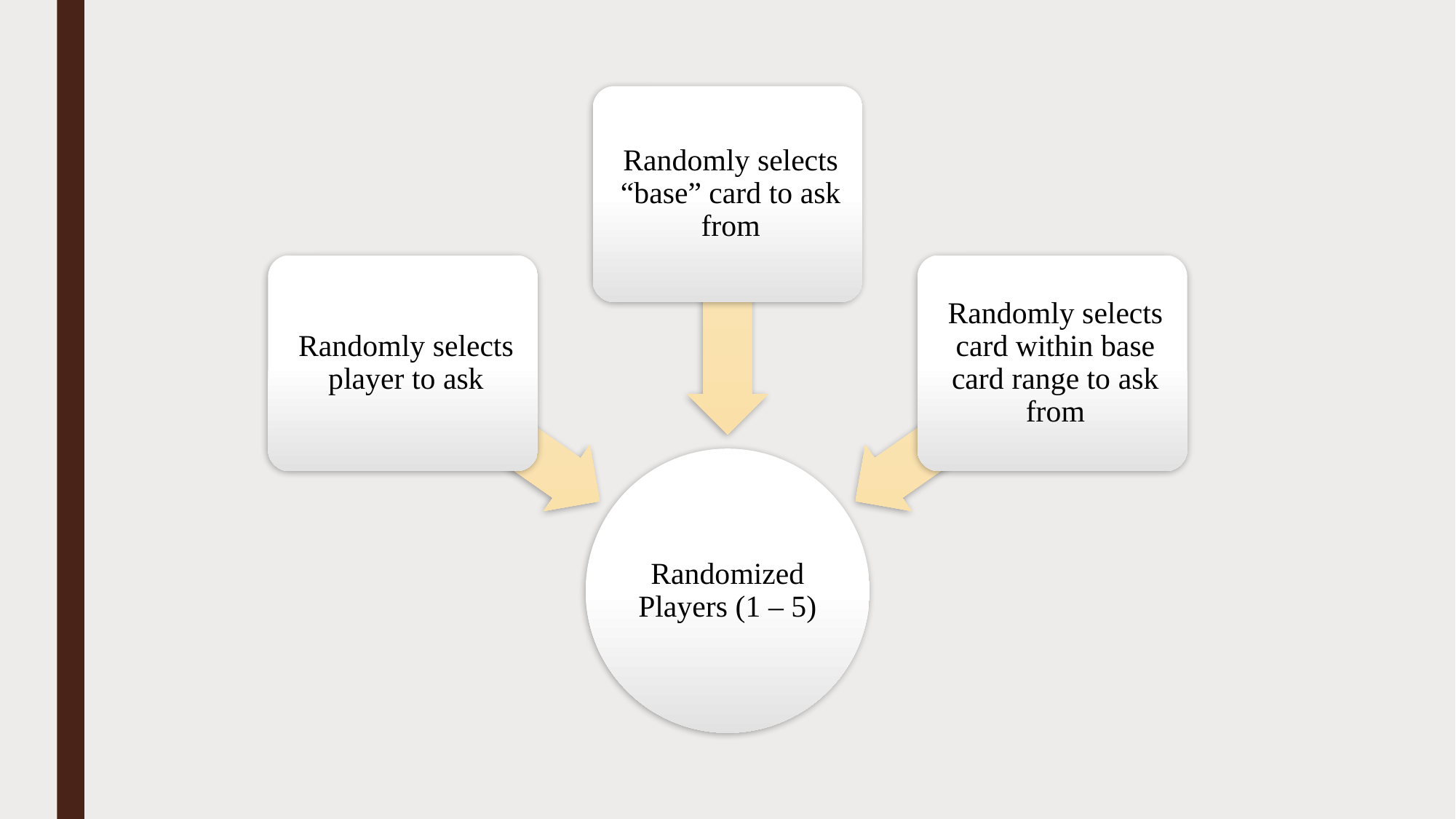

Randomized Players (1 – 5)
Randomly selects player to ask
Randomly selects “base” card to ask from
Randomly selects card within base card range to ask from